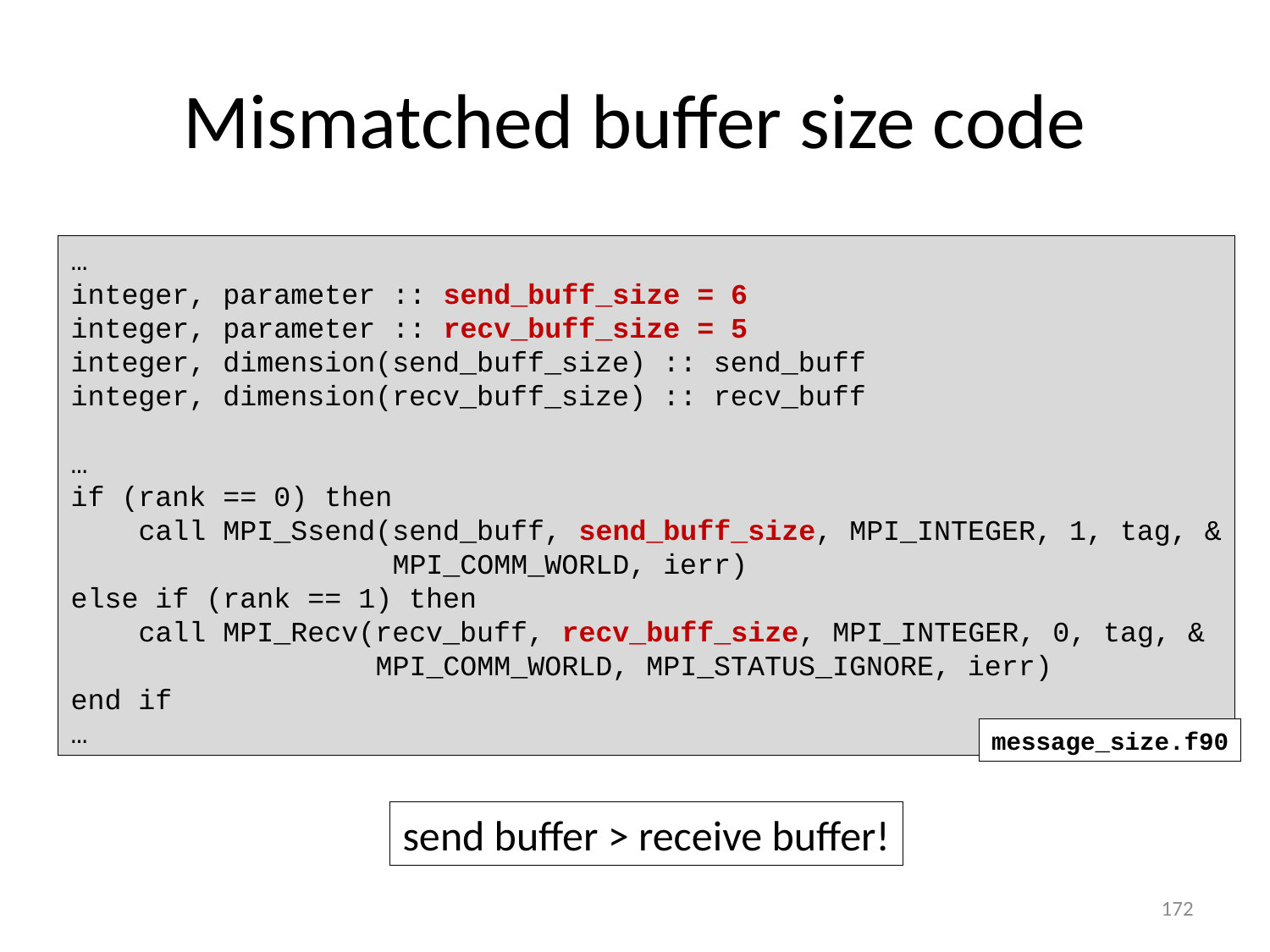

# Mismatched buffer size code
…
integer, parameter :: send_buff_size = 6
integer, parameter :: recv_buff_size = 5
integer, dimension(send_buff_size) :: send_buff
integer, dimension(recv_buff_size) :: recv_buff

…
if (rank == 0) then
    call MPI_Ssend(send_buff, send_buff_size, MPI_INTEGER, 1, tag, &
                   MPI_COMM_WORLD, ierr)
else if (rank == 1) then
    call MPI_Recv(recv_buff, recv_buff_size, MPI_INTEGER, 0, tag, &
                  MPI_COMM_WORLD, MPI_STATUS_IGNORE, ierr)
end if
…
message_size.f90
send buffer > receive buffer!
172